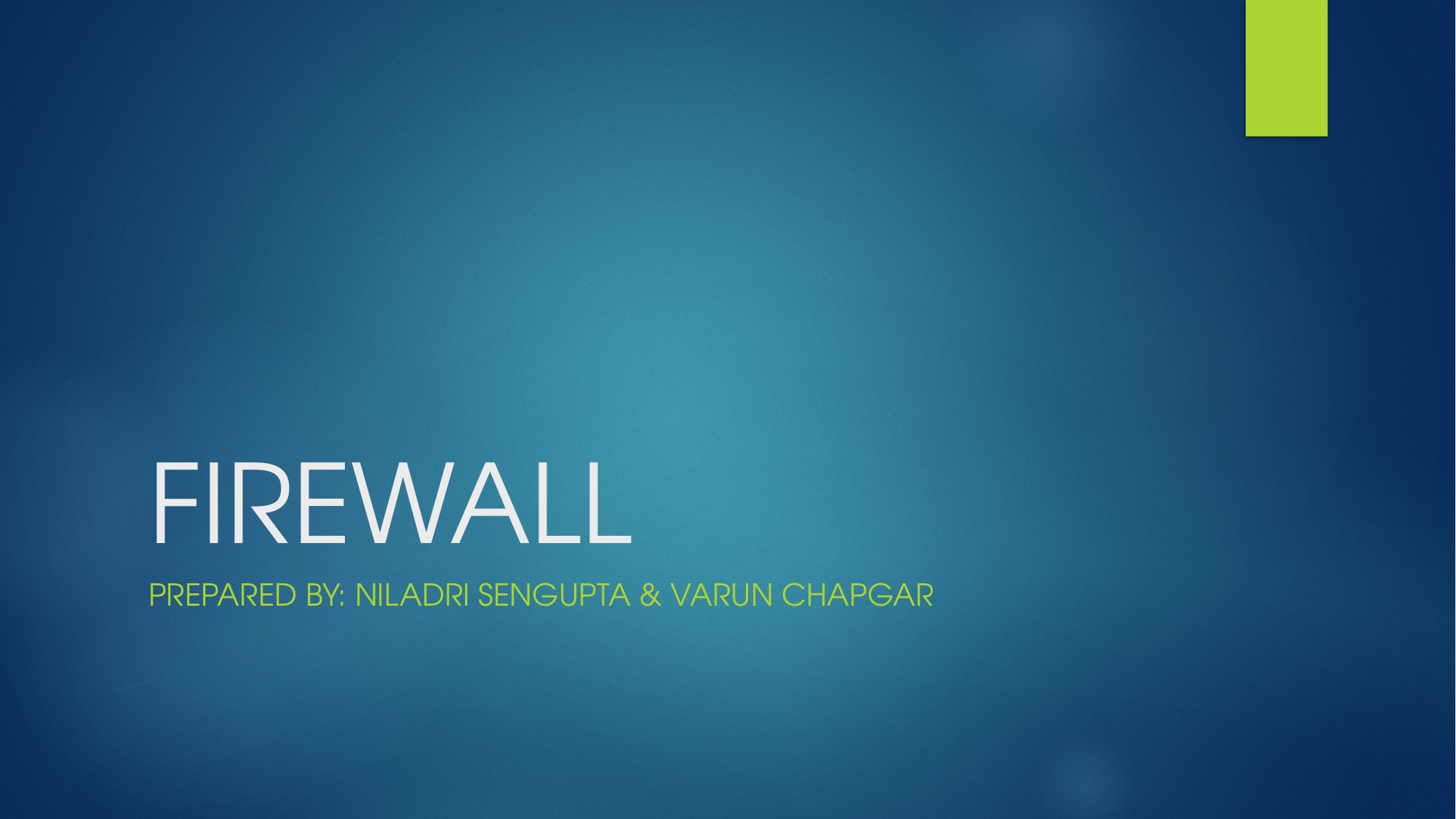

# FIREWALL
Prepared by: Niladri Sengupta & Varun Chapgar